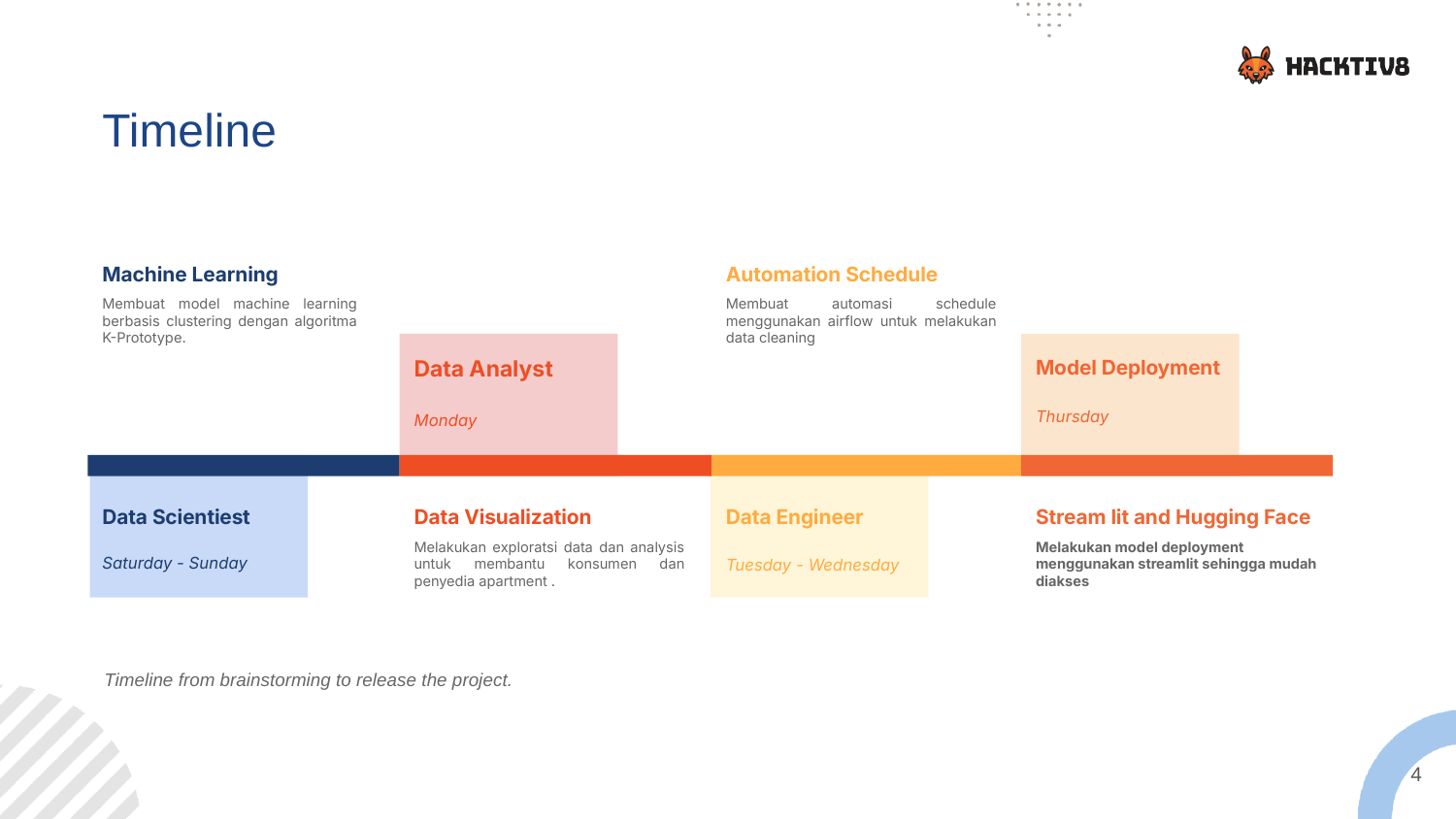

Timeline
Machine Learning

Membuat model machine learning berbasis clustering dengan algoritma K-Prototype.
Automation Schedule

Membuat automasi schedule menggunakan airflow untuk melakukan data cleaning

Data Analyst

Monday
Model Deployment

Thursday

Data Visualization

Melakukan exploratsi data dan analysis untuk membantu konsumen dan penyedia apartment .
Stream lit and Hugging Face

Melakukan model deployment menggunakan streamlit sehingga mudah diakses
Data Scientiest

Saturday - Sunday

Data Engineer

Tuesday - Wednesday
Timeline from brainstorming to release the project.
4